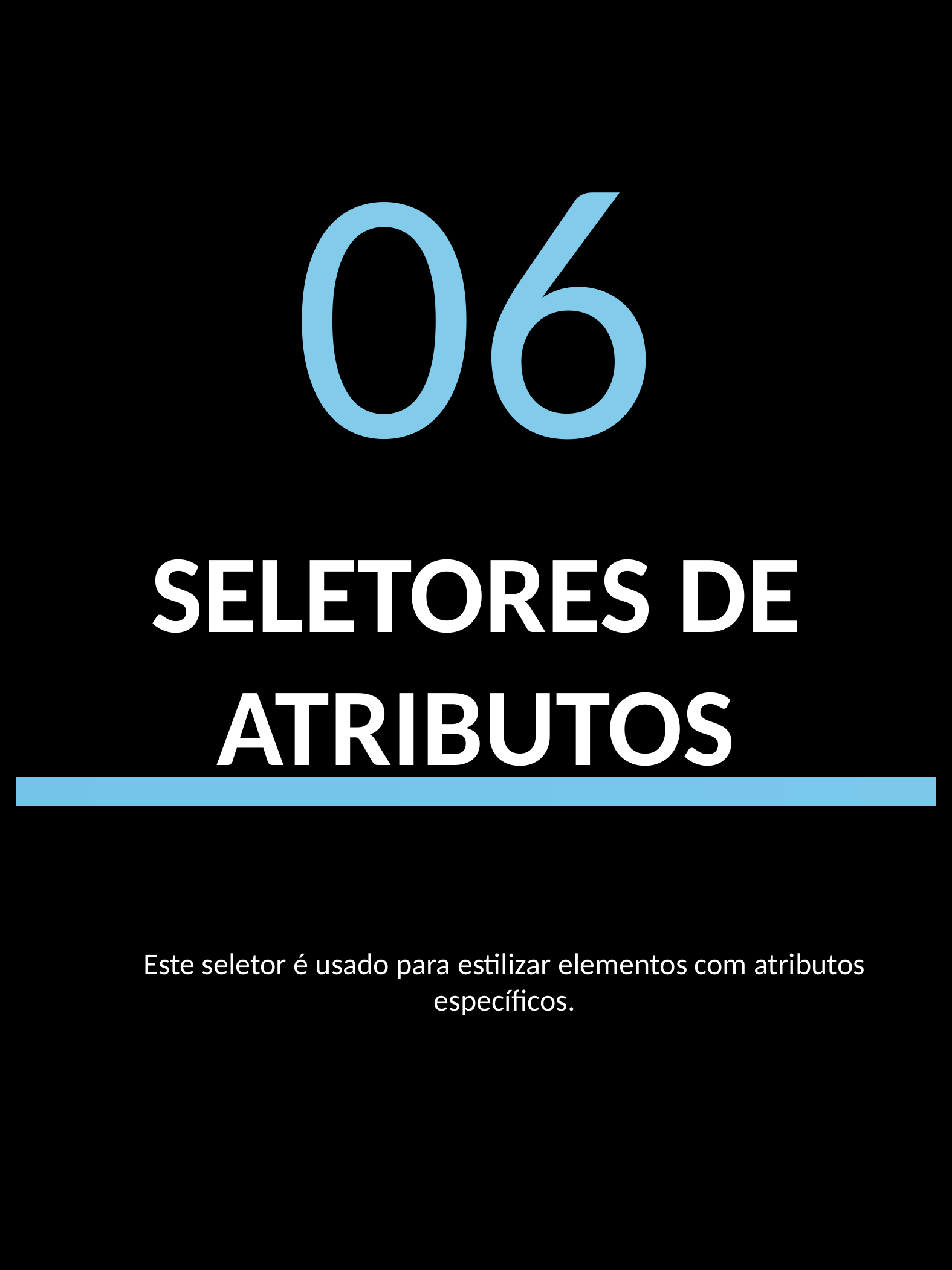

06

SELETORES DE ATRIBUTOS

Este seletor é usado para estilizar elementos com atributos específicos.

Use a Força com CSS
13